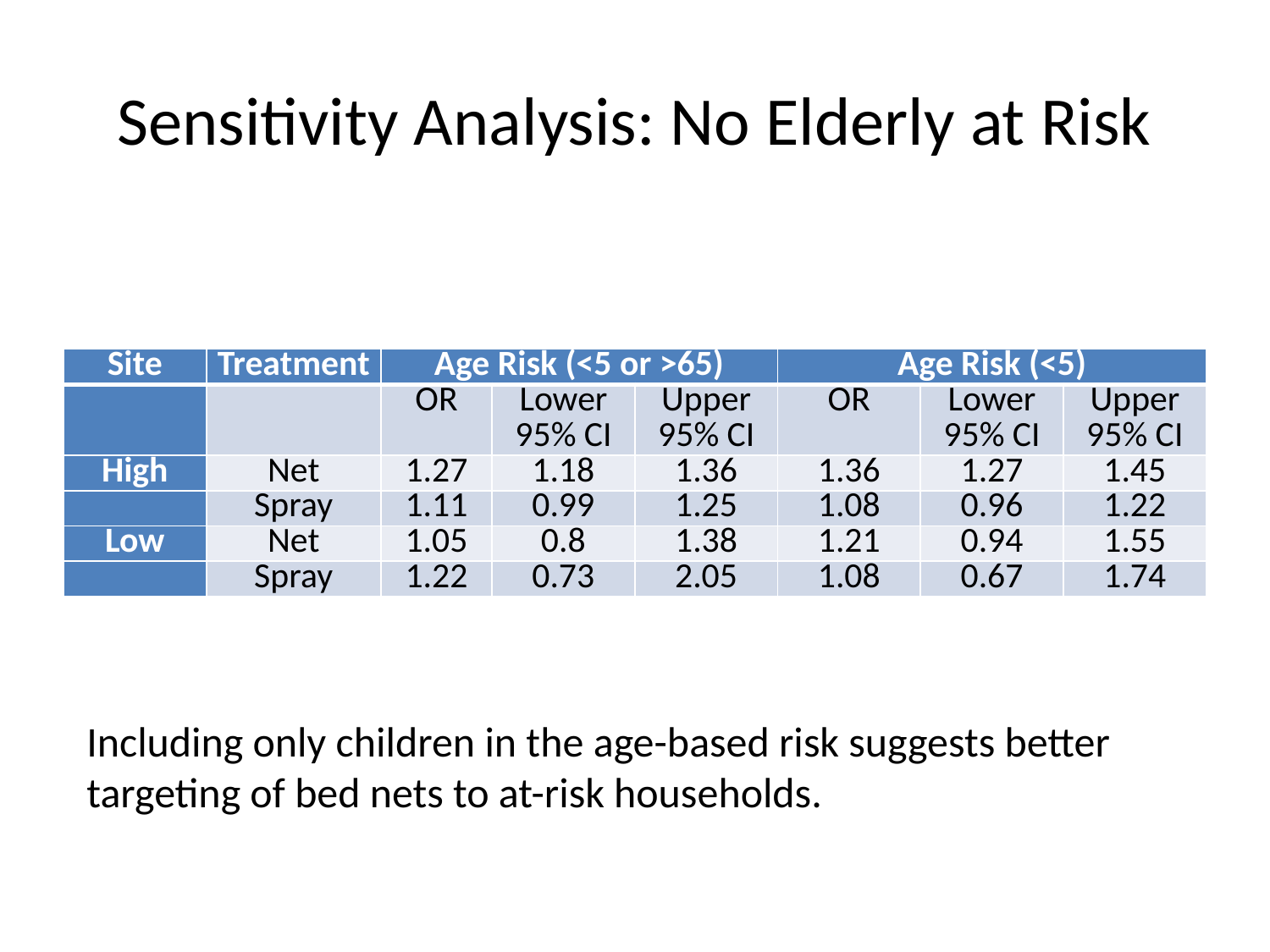

# Sensitivity Analysis: No Elderly at Risk
| Site | Treatment | Age Risk (<5 or >65) |  |  | Age Risk (<5) |  |  |
| --- | --- | --- | --- | --- | --- | --- | --- |
|  |  | OR | Lower 95% CI | Upper 95% CI | OR | Lower 95% CI | Upper 95% CI |
| High | Net | 1.27 | 1.18 | 1.36 | 1.36 | 1.27 | 1.45 |
|  | Spray | 1.11 | 0.99 | 1.25 | 1.08 | 0.96 | 1.22 |
| Low | Net | 1.05 | 0.8 | 1.38 | 1.21 | 0.94 | 1.55 |
|  | Spray | 1.22 | 0.73 | 2.05 | 1.08 | 0.67 | 1.74 |
Including only children in the age-based risk suggests better targeting of bed nets to at-risk households.